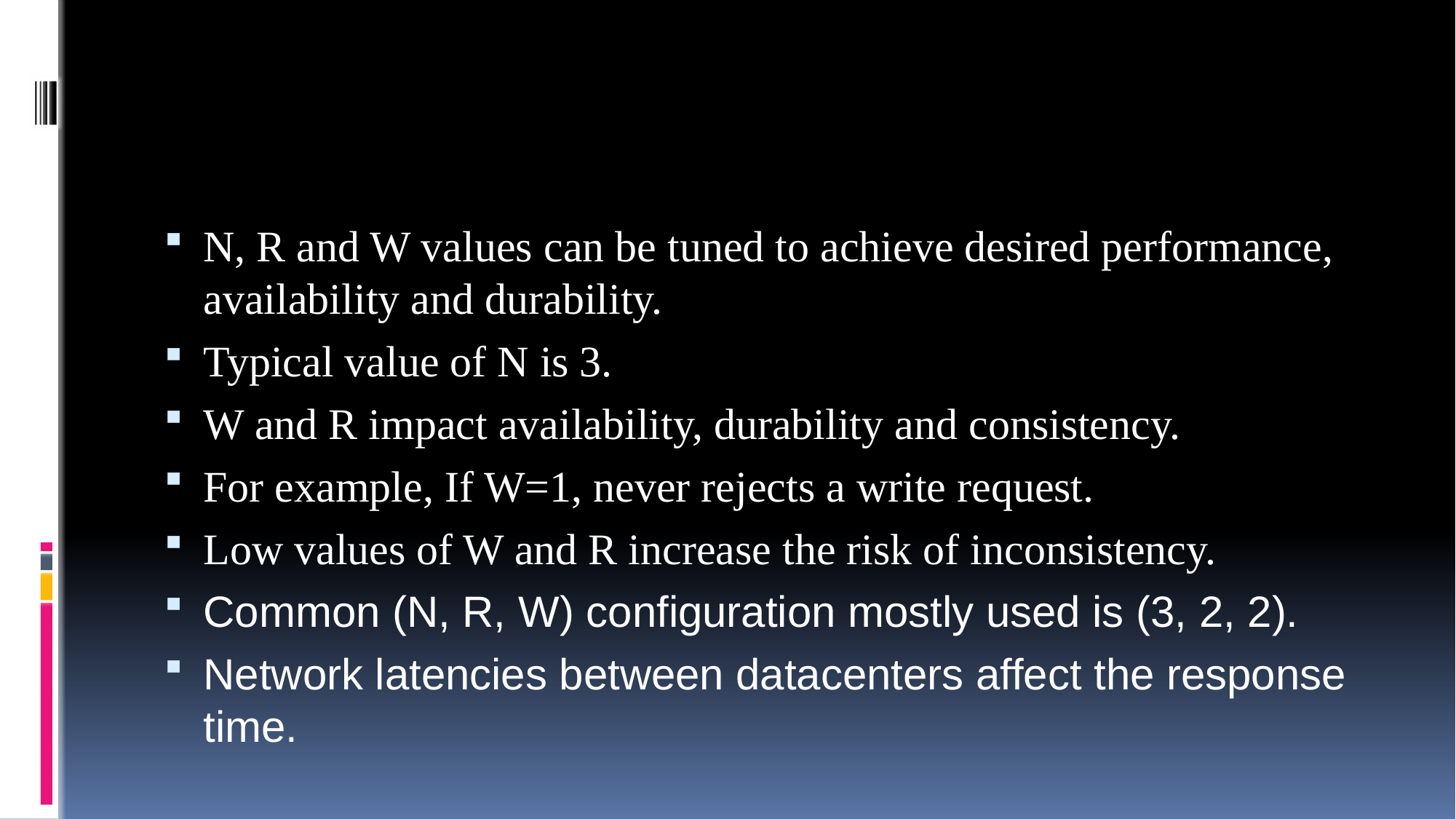

#
N, R and W values can be tuned to achieve desired performance, availability and durability.
Typical value of N is 3.
W and R impact availability, durability and consistency.
For example, If W=1, never rejects a write request.
Low values of W and R increase the risk of inconsistency.
Common (N, R, W) configuration mostly used is (3, 2, 2).
Network latencies between datacenters affect the response time.